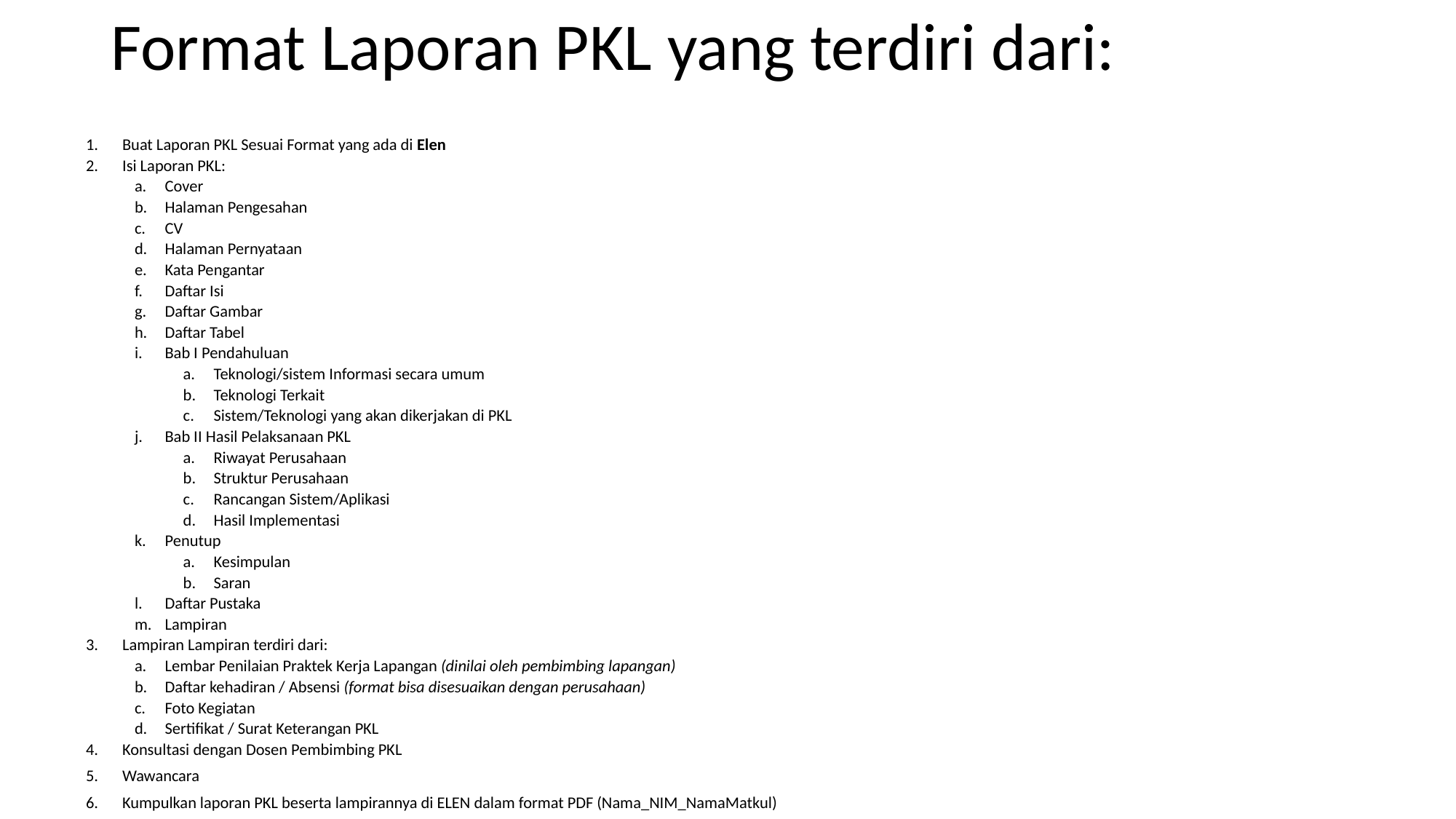

# Format Laporan PKL yang terdiri dari:
Buat Laporan PKL Sesuai Format yang ada di Elen
Isi Laporan PKL:
Cover
Halaman Pengesahan
CV
Halaman Pernyataan
Kata Pengantar
Daftar Isi
Daftar Gambar
Daftar Tabel
Bab I Pendahuluan
Teknologi/sistem Informasi secara umum
Teknologi Terkait
Sistem/Teknologi yang akan dikerjakan di PKL
Bab II Hasil Pelaksanaan PKL
Riwayat Perusahaan
Struktur Perusahaan
Rancangan Sistem/Aplikasi
Hasil Implementasi
Penutup
Kesimpulan
Saran
Daftar Pustaka
Lampiran
Lampiran Lampiran terdiri dari:
Lembar Penilaian Praktek Kerja Lapangan (dinilai oleh pembimbing lapangan)
Daftar kehadiran / Absensi (format bisa disesuaikan dengan perusahaan)
Foto Kegiatan
Sertifikat / Surat Keterangan PKL
Konsultasi dengan Dosen Pembimbing PKL
Wawancara
Kumpulkan laporan PKL beserta lampirannya di ELEN dalam format PDF (Nama_NIM_NamaMatkul)